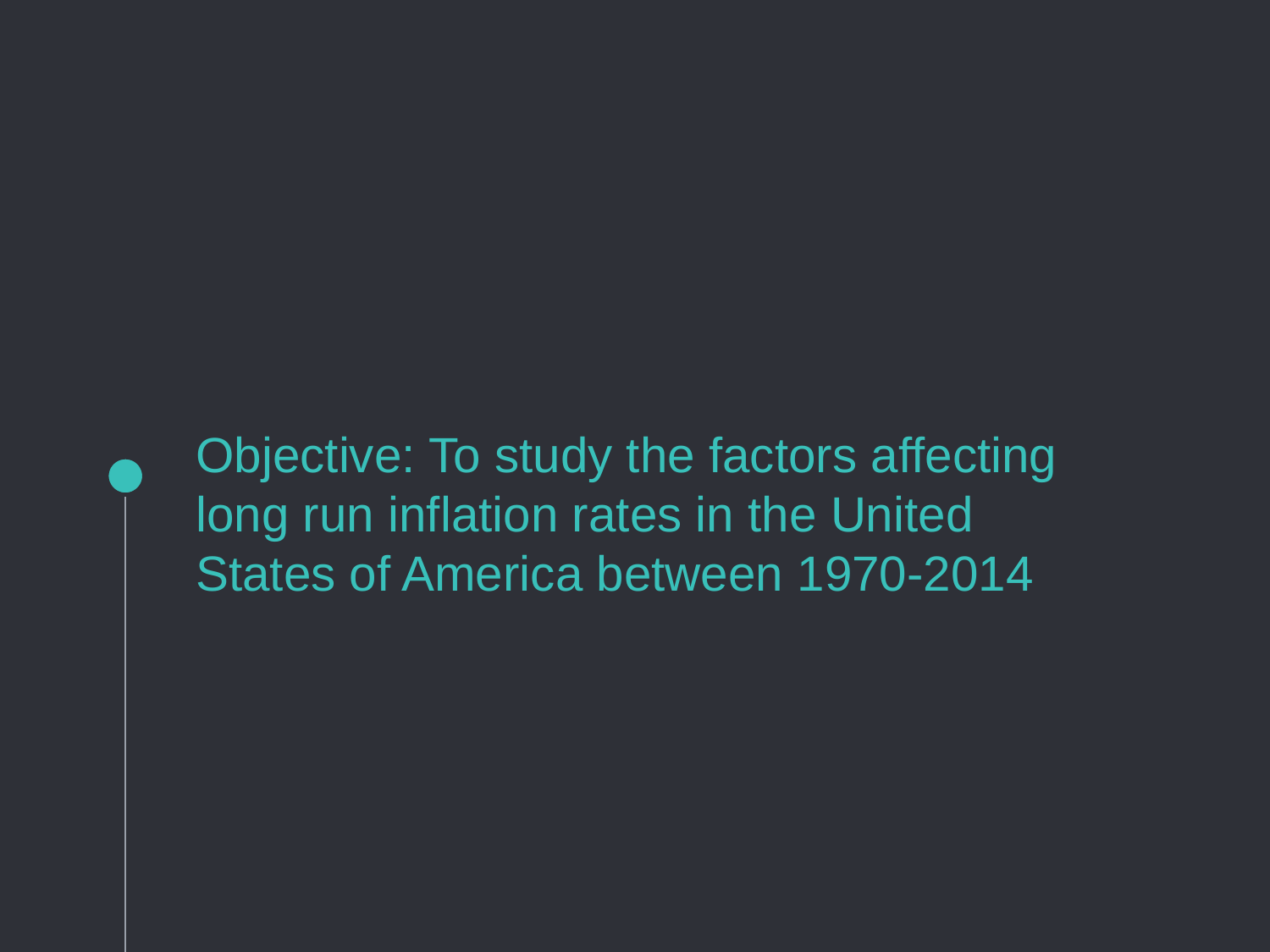

# Objective: To study the factors affecting long run inflation rates in the United States of America between 1970-2014